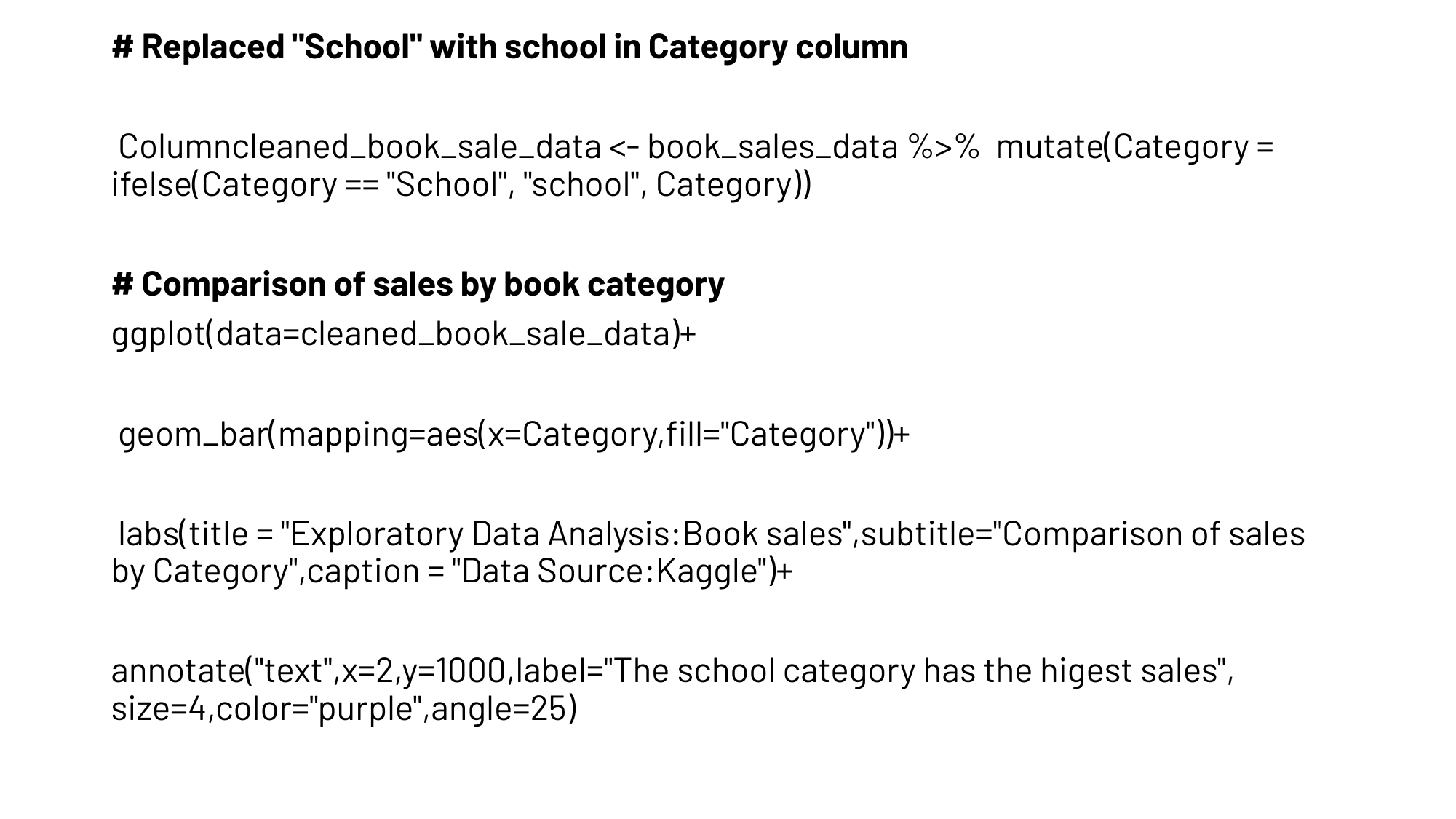

# Replaced "School" with school in Category column

 Columncleaned_book_sale_data <- book_sales_data %>%  mutate(Category = ifelse(Category == "School", "school", Category))

# Comparison of sales by book category
ggplot(data=cleaned_book_sale_data)+

 geom_bar(mapping=aes(x=Category,fill="Category"))+

 labs(title = "Exploratory Data Analysis:Book sales",subtitle="Comparison of sales by Category",caption = "Data Source:Kaggle")+

annotate("text",x=2,y=1000,label="The school category has the higest sales", size=4,color="purple",angle=25)